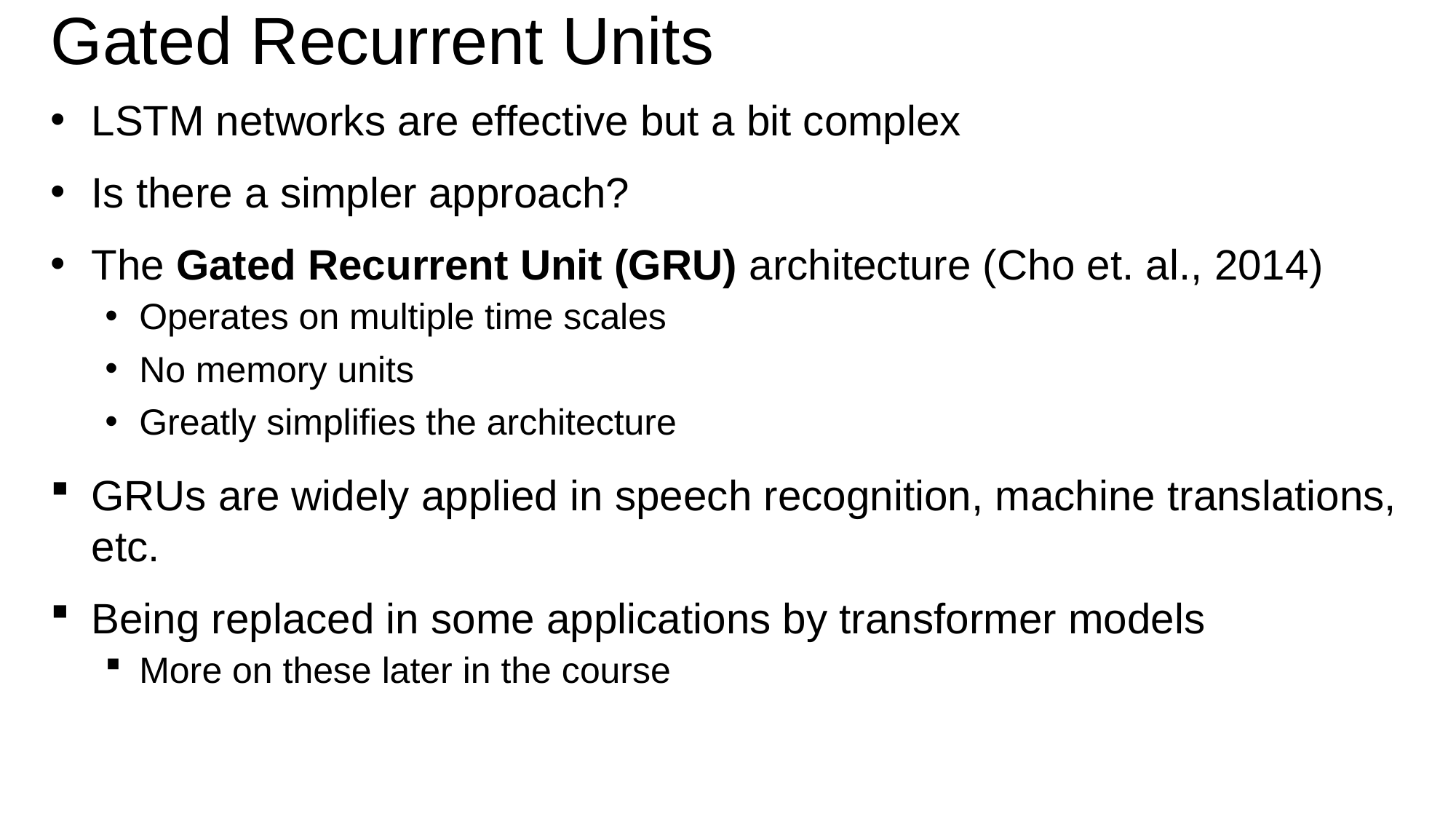

# Gated Recurrent Units
LSTM networks are effective but a bit complex
Is there a simpler approach?
The Gated Recurrent Unit (GRU) architecture (Cho et. al., 2014)
Operates on multiple time scales
No memory units
Greatly simplifies the architecture
GRUs are widely applied in speech recognition, machine translations, etc.
Being replaced in some applications by transformer models
More on these later in the course